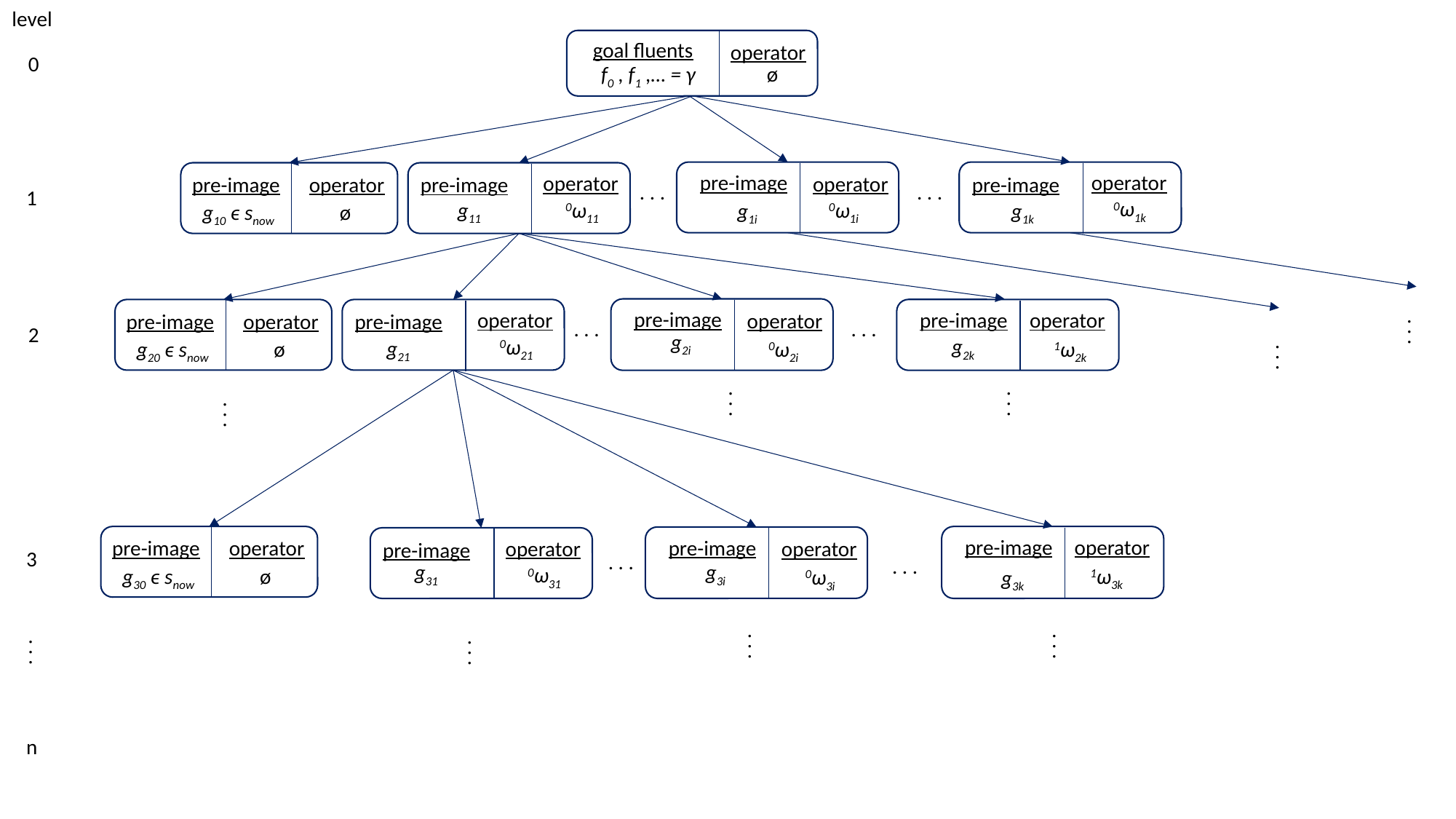

level

goal fluents
operator
0
ø
f0 , f1 ,… = γ

operator
pre-image
operator
operator
pre-image
pre-image
operator
pre-image
. . .
. . .
1
0ω1k
g11
0ω1i
0ω11
g1k
g1i
g10 ϵ snow
ø

pre-image
operator
pre-image
operator
operator
pre-image
operator
pre-image
. . .
. . .
. . .
2
g2i
g2k
0ω21
g21
1ω2k
g20 ϵ snow
ø
0ω2i
. . .
. . .
. . .

operator
pre-image
pre-image
pre-image
operator
operator
operator
pre-image
3
. . .
. . .
g31
g3i
0ω31
1ω3k
g30 ϵ snow
ø
0ω3i
g3k
. . .
. . .
. . .
. . .
n
. . .